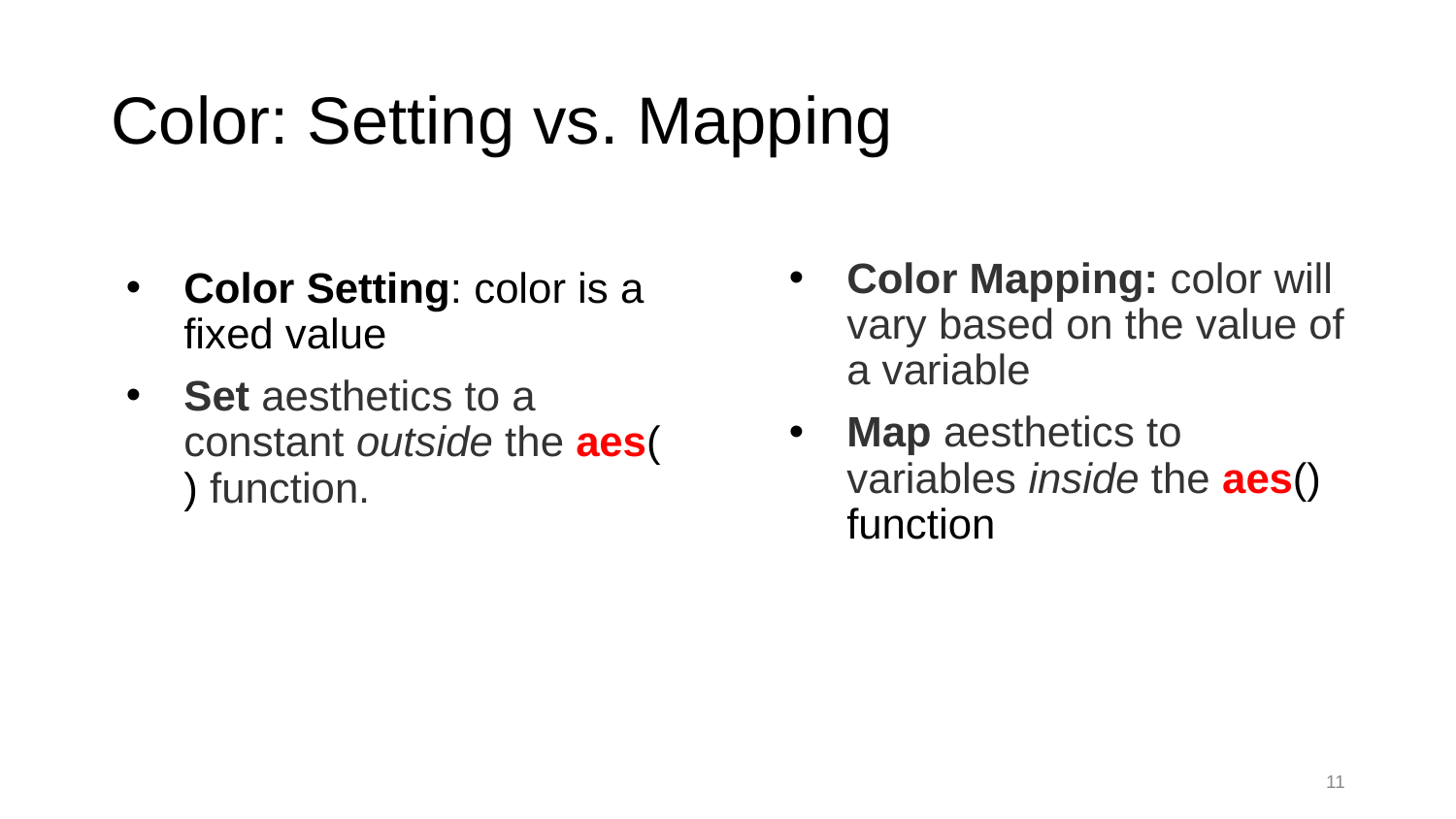

# Color: Setting vs. Mapping
Color Mapping: color will vary based on the value of a variable
Map aesthetics to variables inside the aes() function
Color Setting: color is a fixed value
Set aesthetics to a constant outside the aes() function.
11